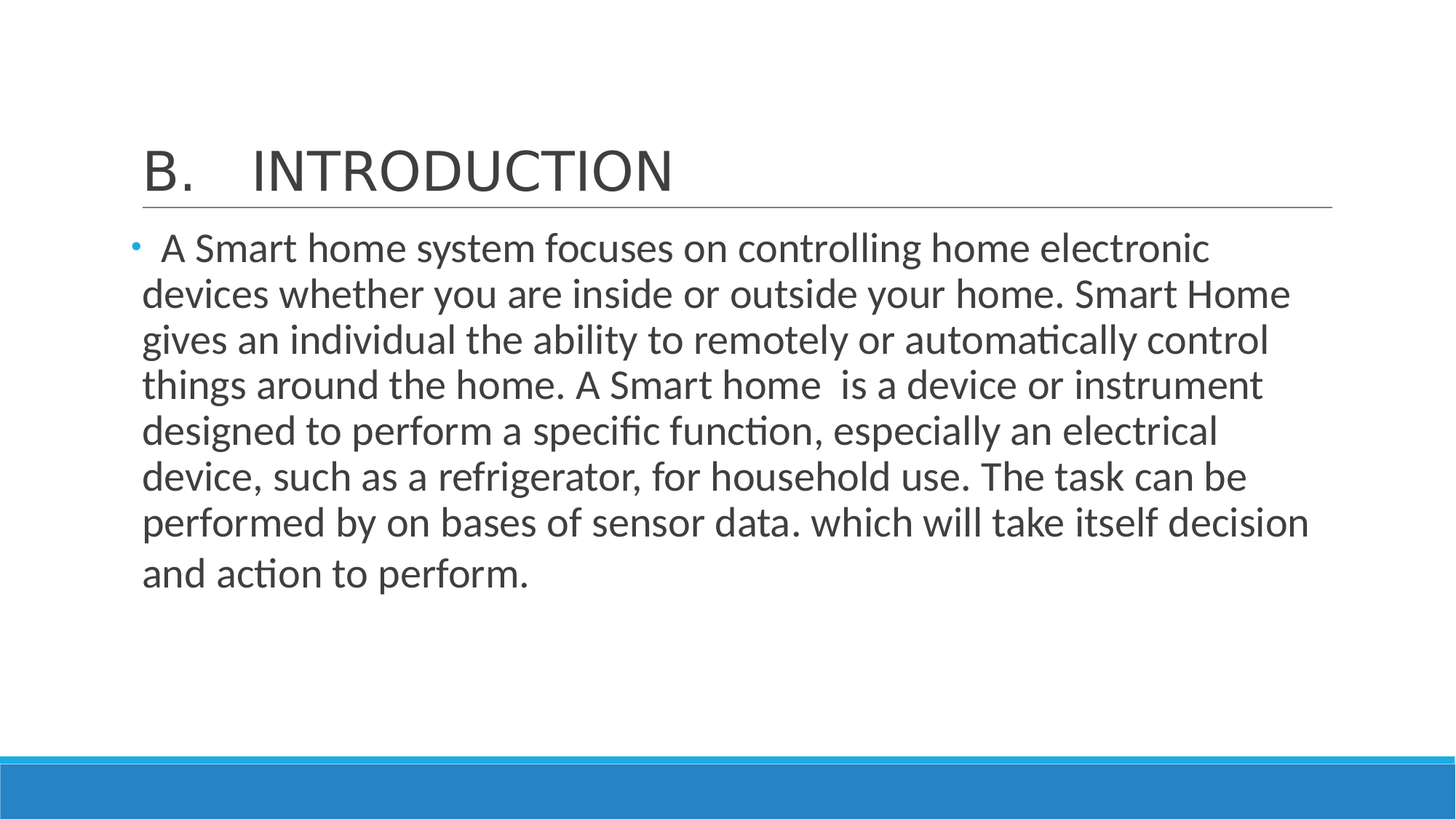

# B.	INTRODUCTION
  A Smart home system focuses on controlling home electronic devices whether you are inside or outside your home. Smart Home gives an individual the ability to remotely or automatically control things around the home. A Smart home  is a device or instrument designed to perform a specific function, especially an electrical device, such as a refrigerator, for household use. The task can be performed by on bases of sensor data. which will take itself decision and action to perform.